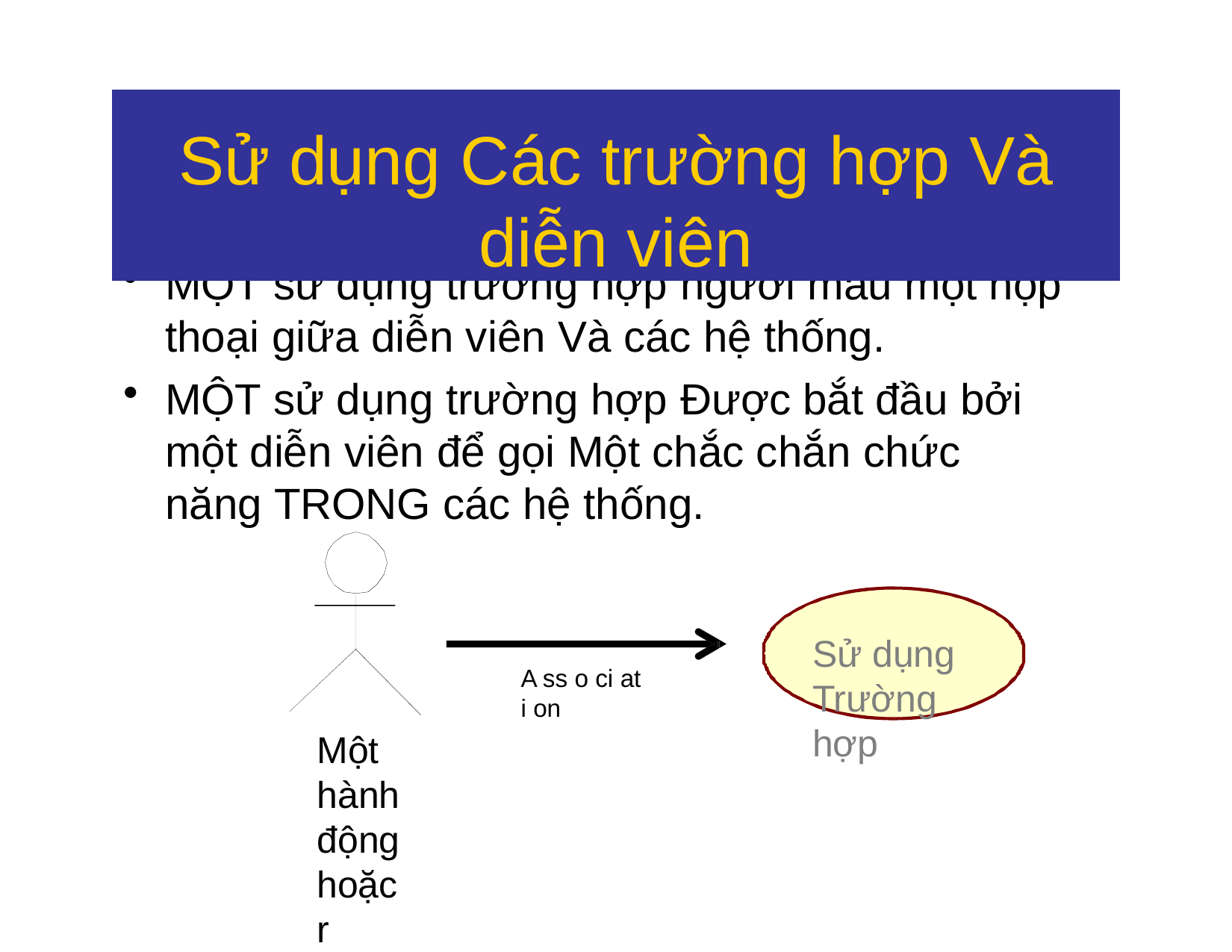

# Sử dụng Các trường hợp Và diễn viên
MỘT sử dụng trường hợp người mẫu một hộp thoại giữa diễn viên Và các hệ thống.
MỘT sử dụng trường hợp Được bắt đầu bởi một diễn viên để gọi Một chắc chắn chức năng TRONG các hệ thống.

Sử dụng Trường hợp
A ss o ci at i on
Một hành động hoặc r